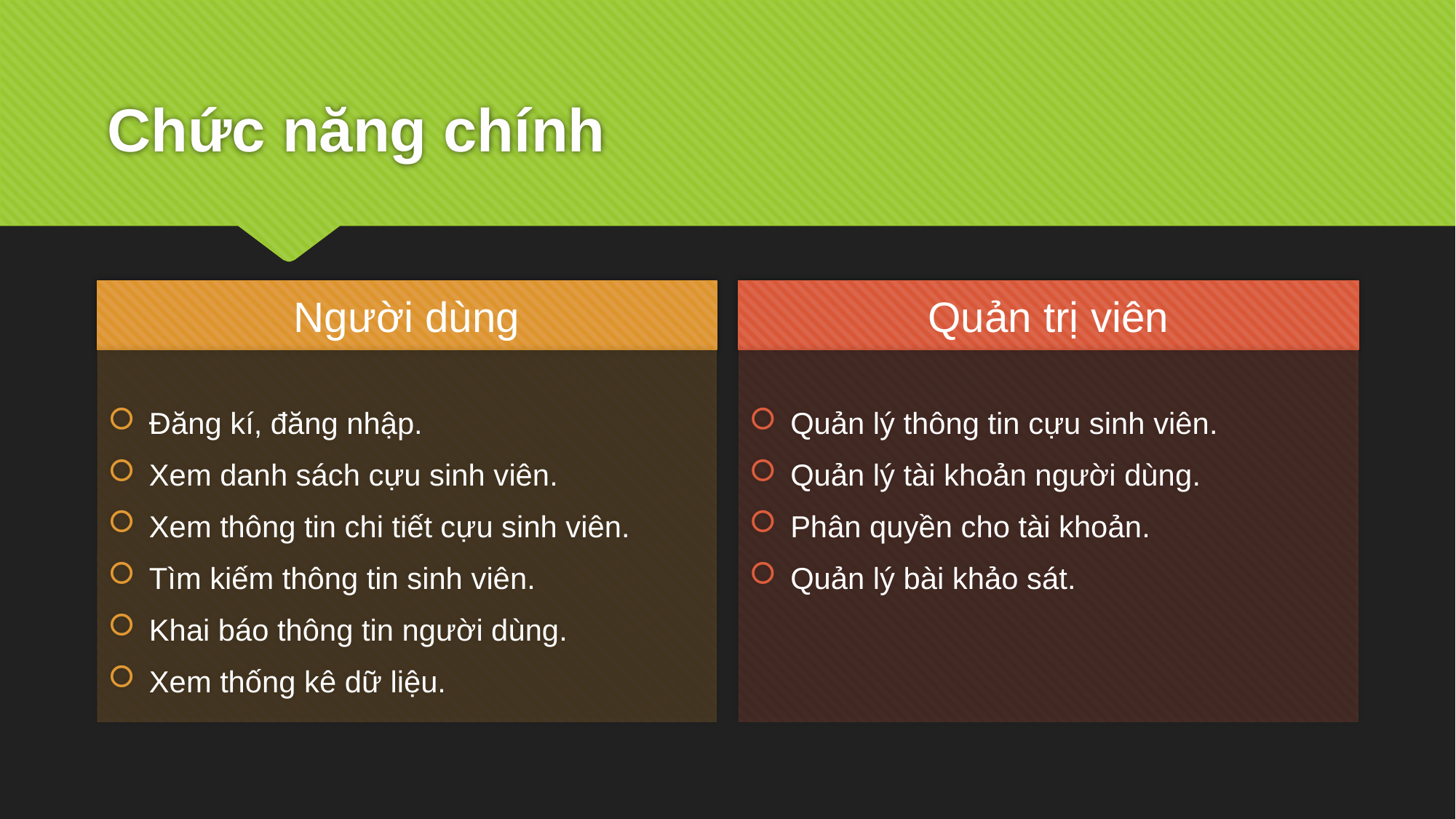

# Chức năng chính
Người dùng
Quản trị viên
Đăng kí, đăng nhập.
Xem danh sách cựu sinh viên.
Xem thông tin chi tiết cựu sinh viên.
Tìm kiếm thông tin sinh viên.
Khai báo thông tin người dùng.
Xem thống kê dữ liệu.
Quản lý thông tin cựu sinh viên.
Quản lý tài khoản người dùng.
Phân quyền cho tài khoản.
Quản lý bài khảo sát.